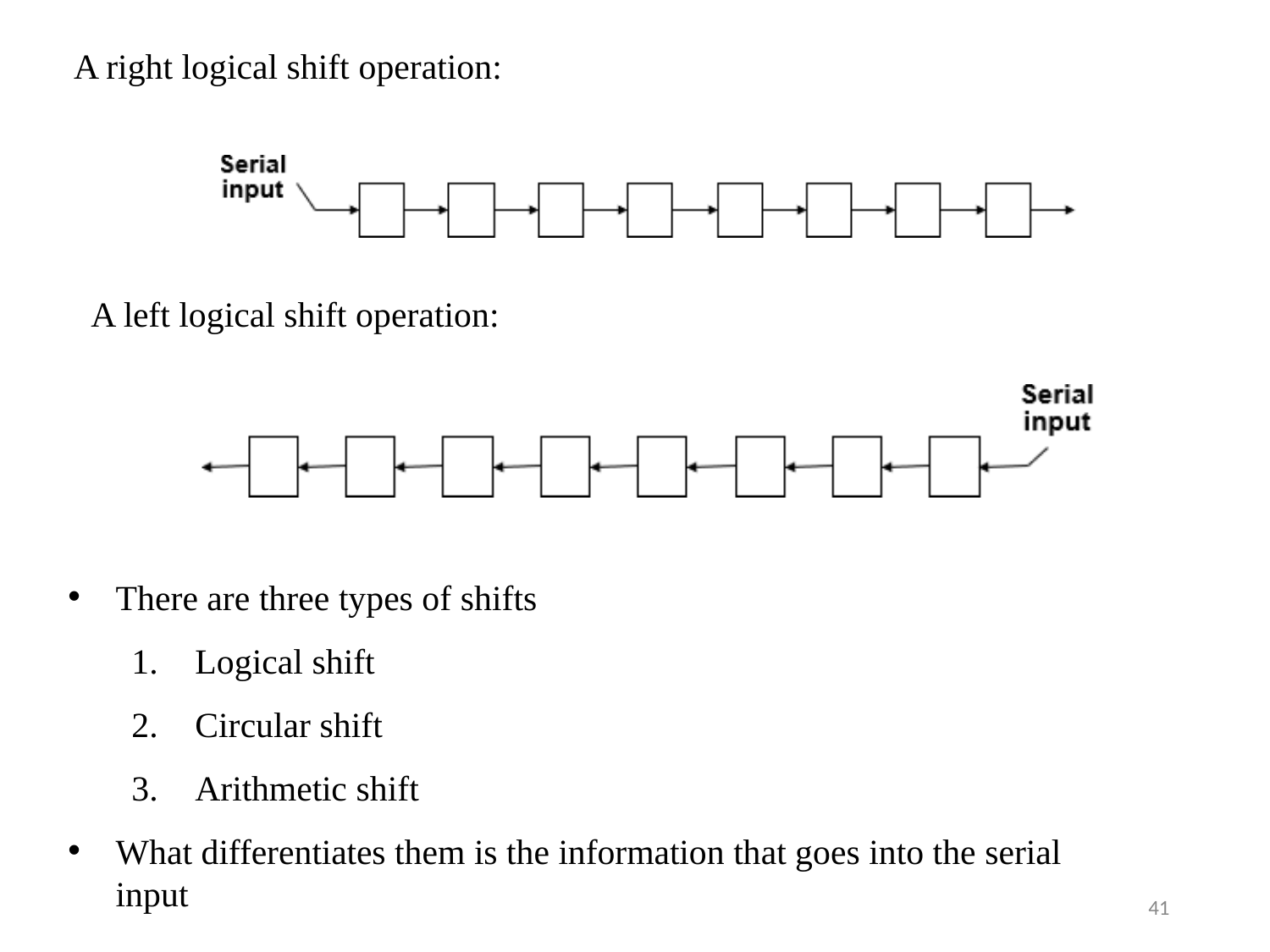

# A right logical shift operation:

A left logical shift operation:

There are three types of shifts
Logical shift
Circular shift
Arithmetic shift
What differentiates them is the information that goes into the serial input
41